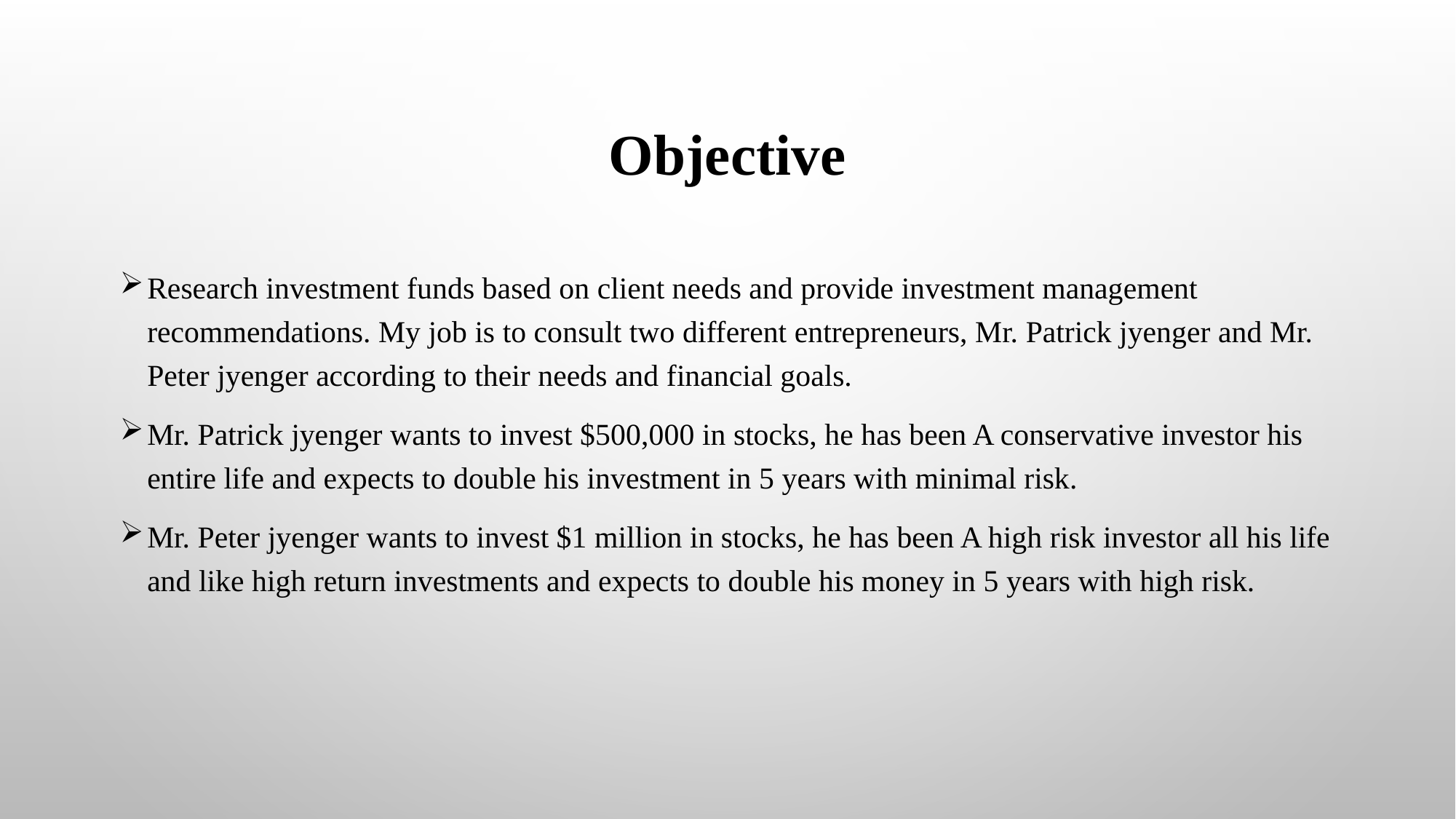

# Objective
Research investment funds based on client needs and provide investment management recommendations. My job is to consult two different entrepreneurs, Mr. Patrick jyenger and Mr. Peter jyenger according to their needs and financial goals.
Mr. Patrick jyenger wants to invest $500,000 in stocks, he has been A conservative investor his entire life and expects to double his investment in 5 years with minimal risk.
Mr. Peter jyenger wants to invest $1 million in stocks, he has been A high risk investor all his life and like high return investments and expects to double his money in 5 years with high risk.